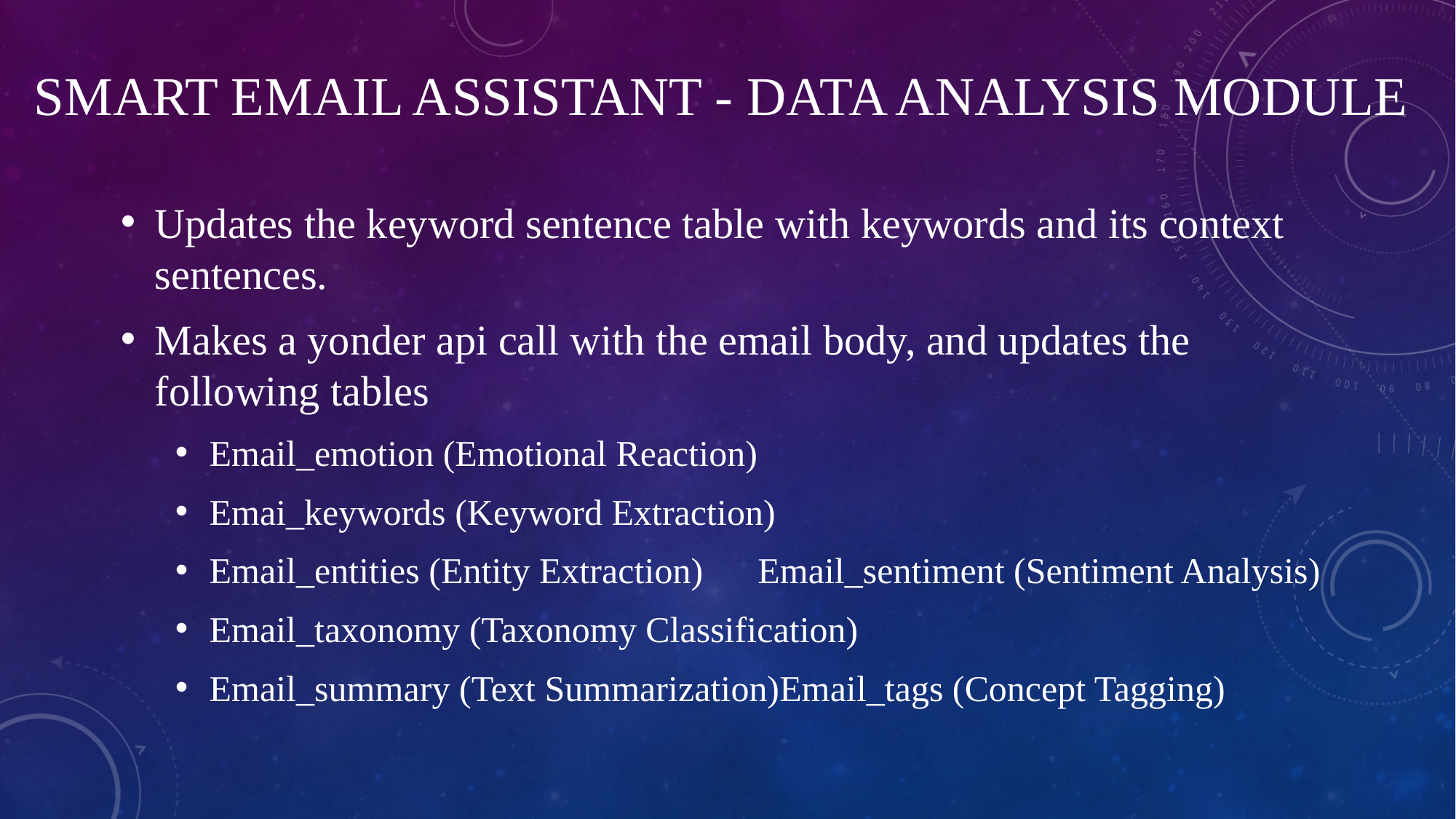

# Smart Email Assistant - Data Analysis Module
Updates the keyword sentence table with keywords and its context sentences.
Makes a yonder api call with the email body, and updates the following tables
Email_emotion (Emotional Reaction)
Emai_keywords (Keyword Extraction)
Email_entities (Entity Extraction)      Email_sentiment (Sentiment Analysis)
Email_taxonomy (Taxonomy Classification)
Email_summary (Text Summarization)Email_tags (Concept Tagging)